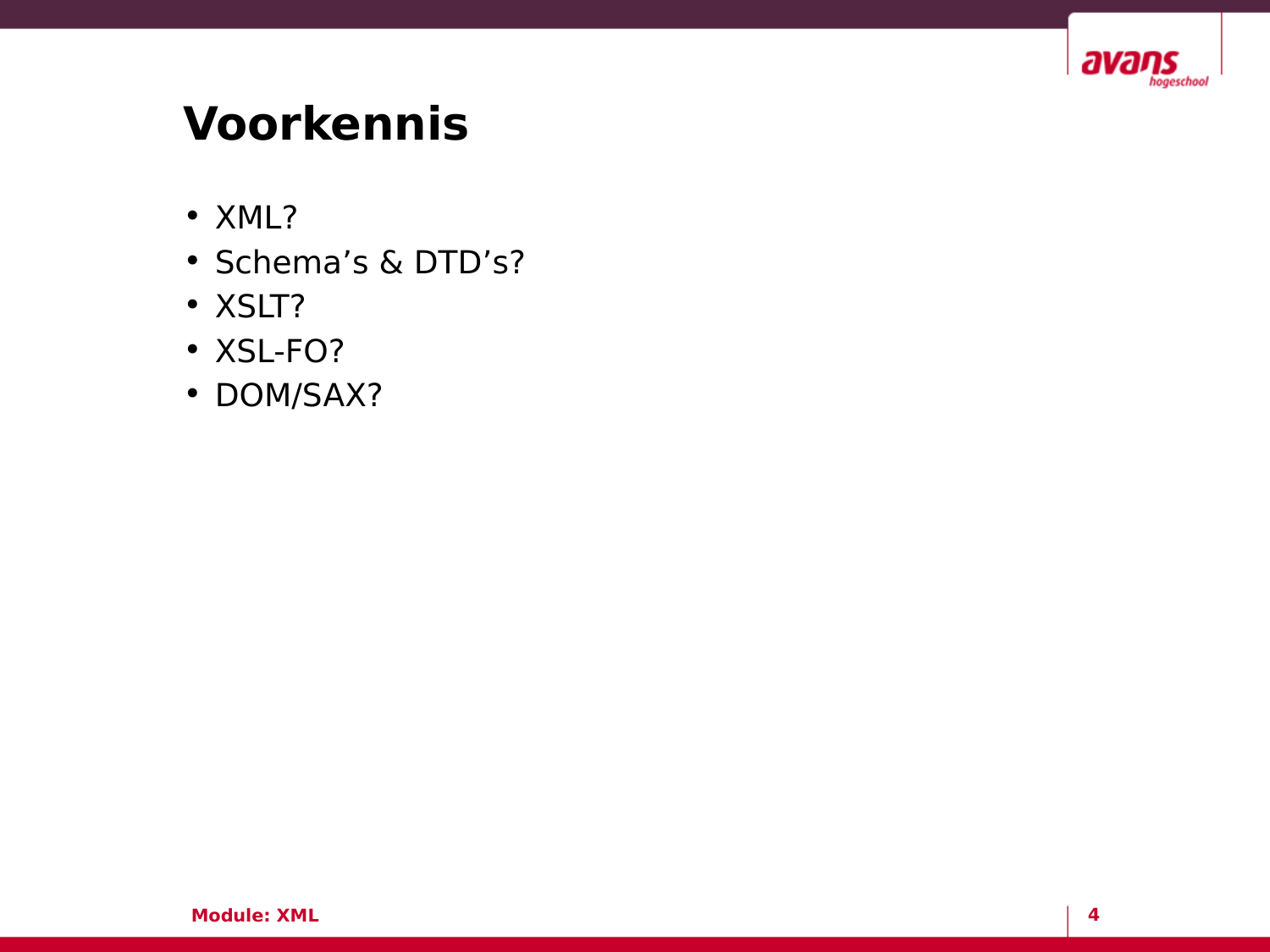

# Voorkennis
XML?
Schema’s & DTD’s?
XSLT?
XSL-FO?
DOM/SAX?
4